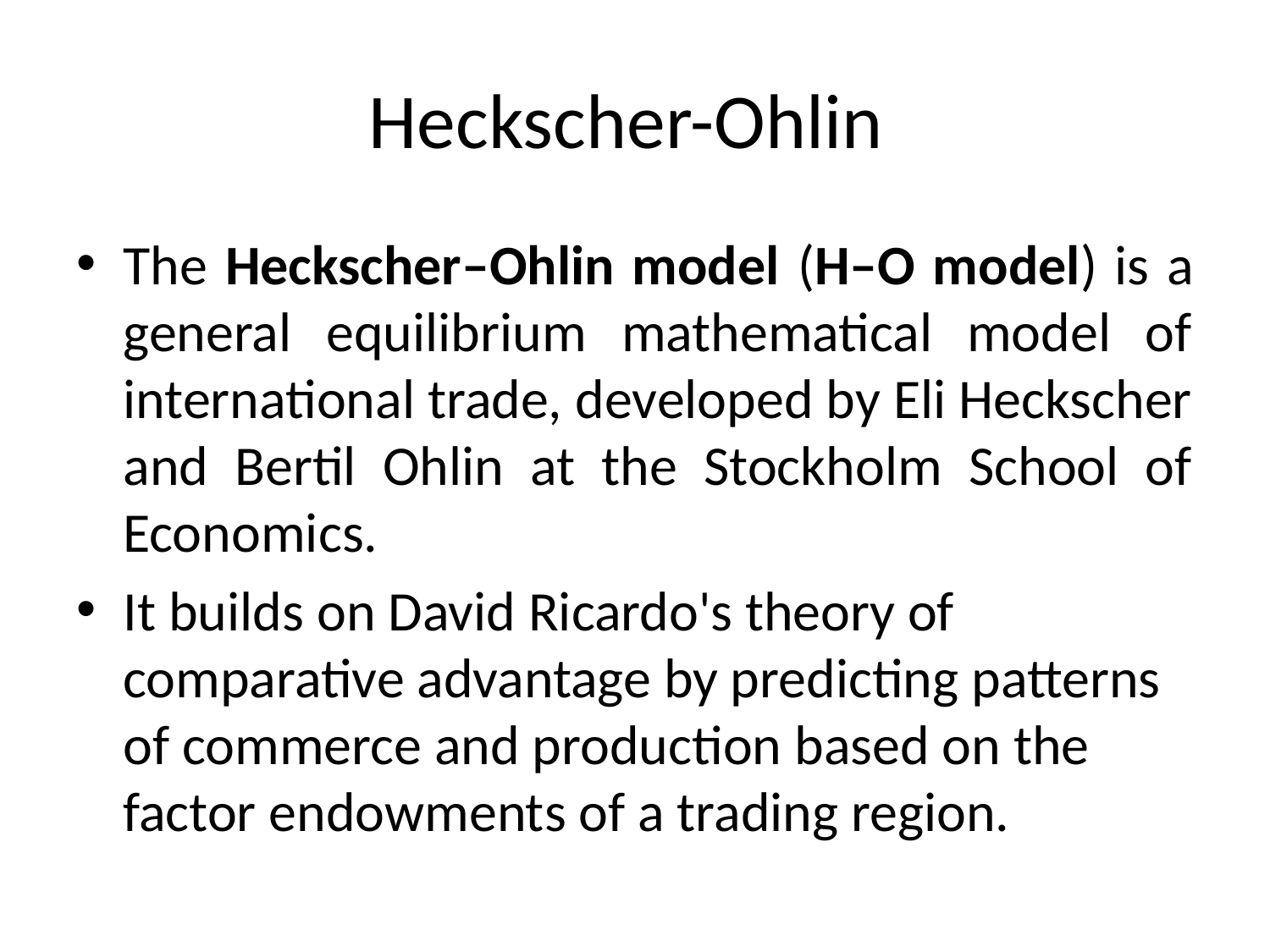

# Heckscher-Ohlin
The Heckscher–Ohlin model (H–O model) is a general equilibrium mathematical model of international trade, developed by Eli Heckscher and Bertil Ohlin at the Stockholm School of Economics.
It builds on David Ricardo's theory of comparative advantage by predicting patterns of commerce and production based on the factor endowments of a trading region.